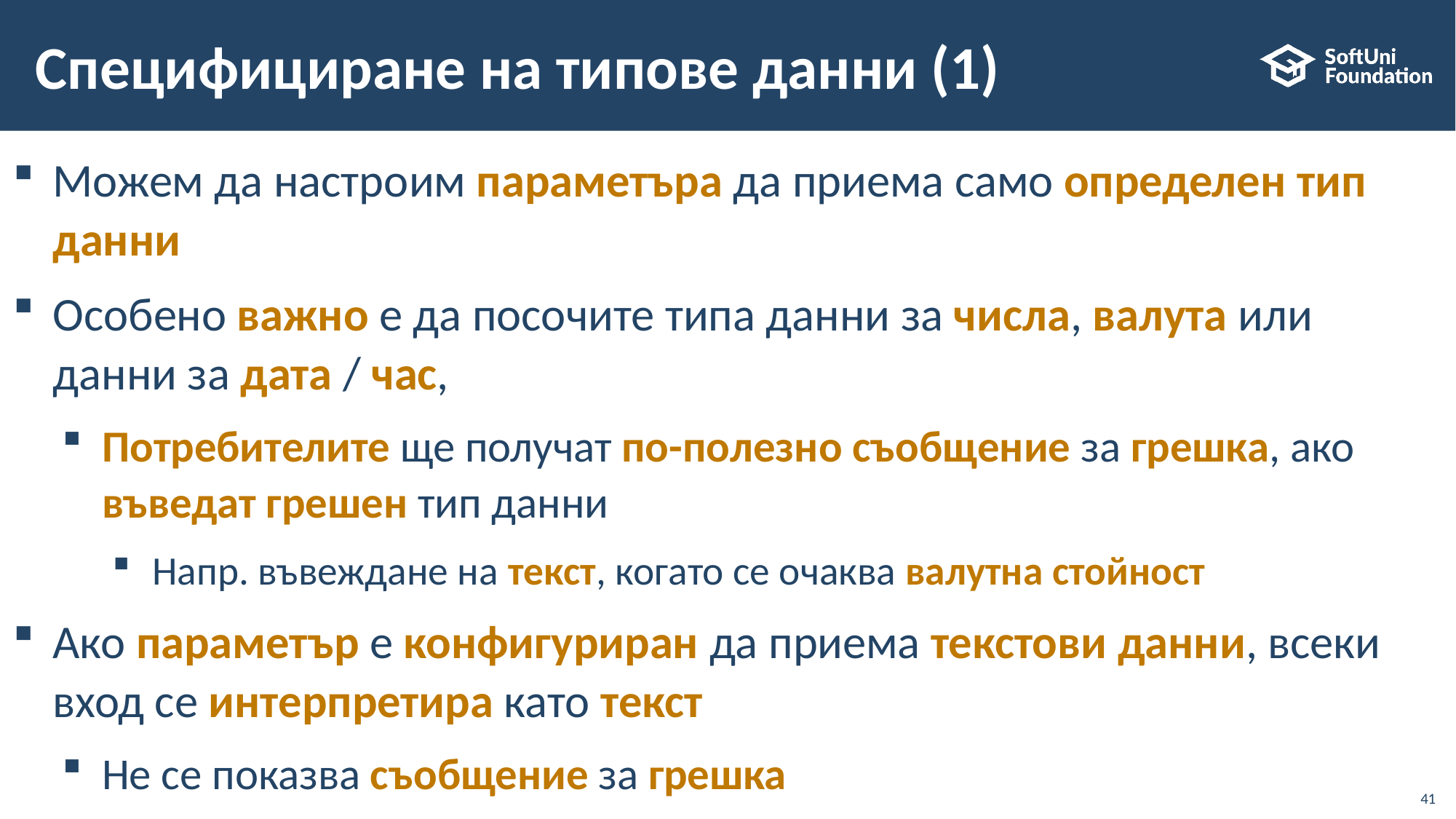

# Специфициране на типове данни (1)
Можем да настроим параметъра да приема само определен тип данни
Особено важно е да посочите типа данни за числа, валута или данни за дата / час,
Потребителите ще получат по-полезно съобщение за грешка, ако въведат грешен тип данни
Напр. въвеждане на текст, когато се очаква валутна стойност
Ако параметър е конфигуриран да приема текстови данни, всеки вход се интерпретира като текст
Не се показва съобщение за грешка
41